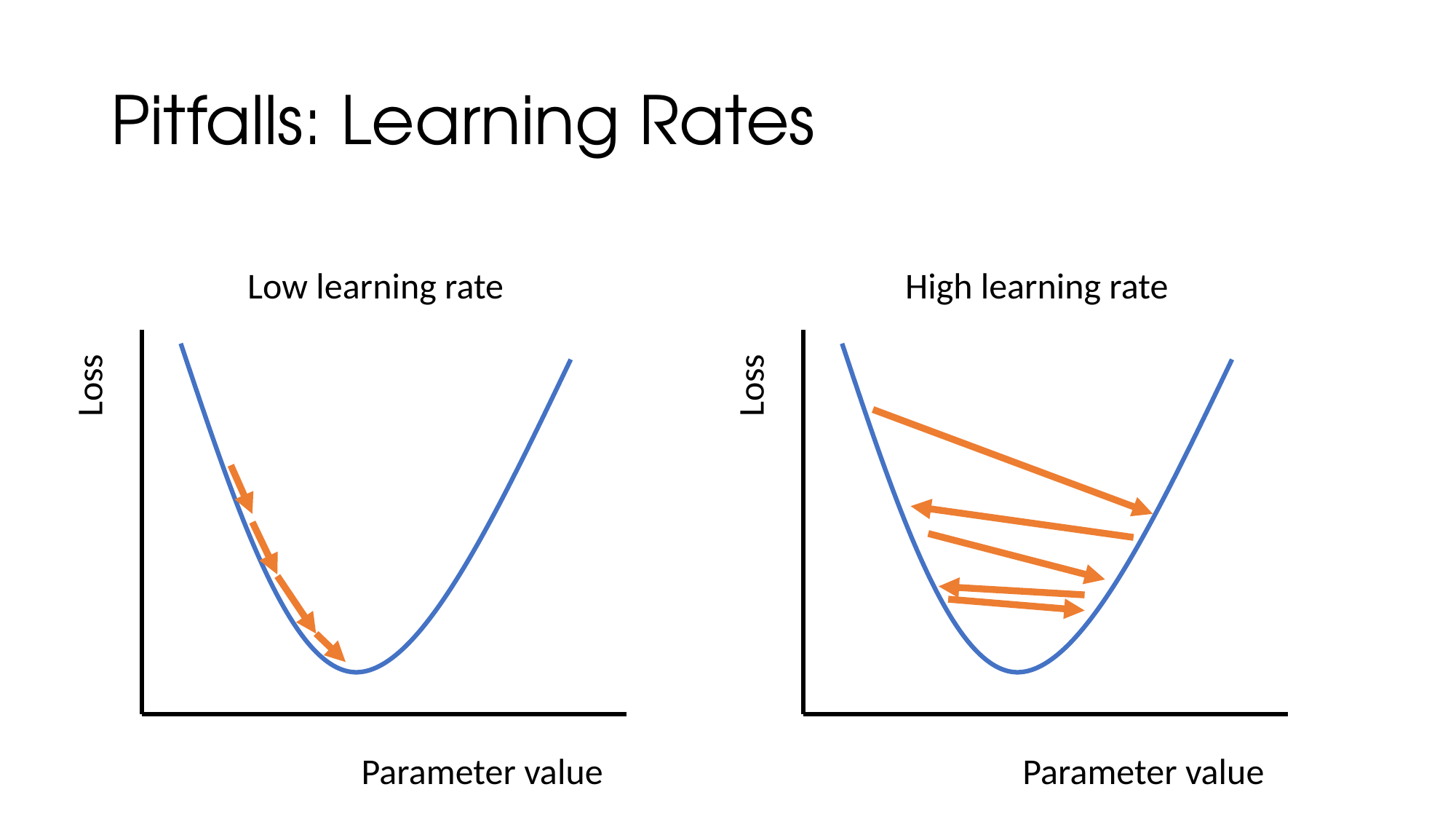

# Pitfalls: Learning Rates
Low learning rate
High learning rate

Loss
Loss
Parameter value
Parameter value